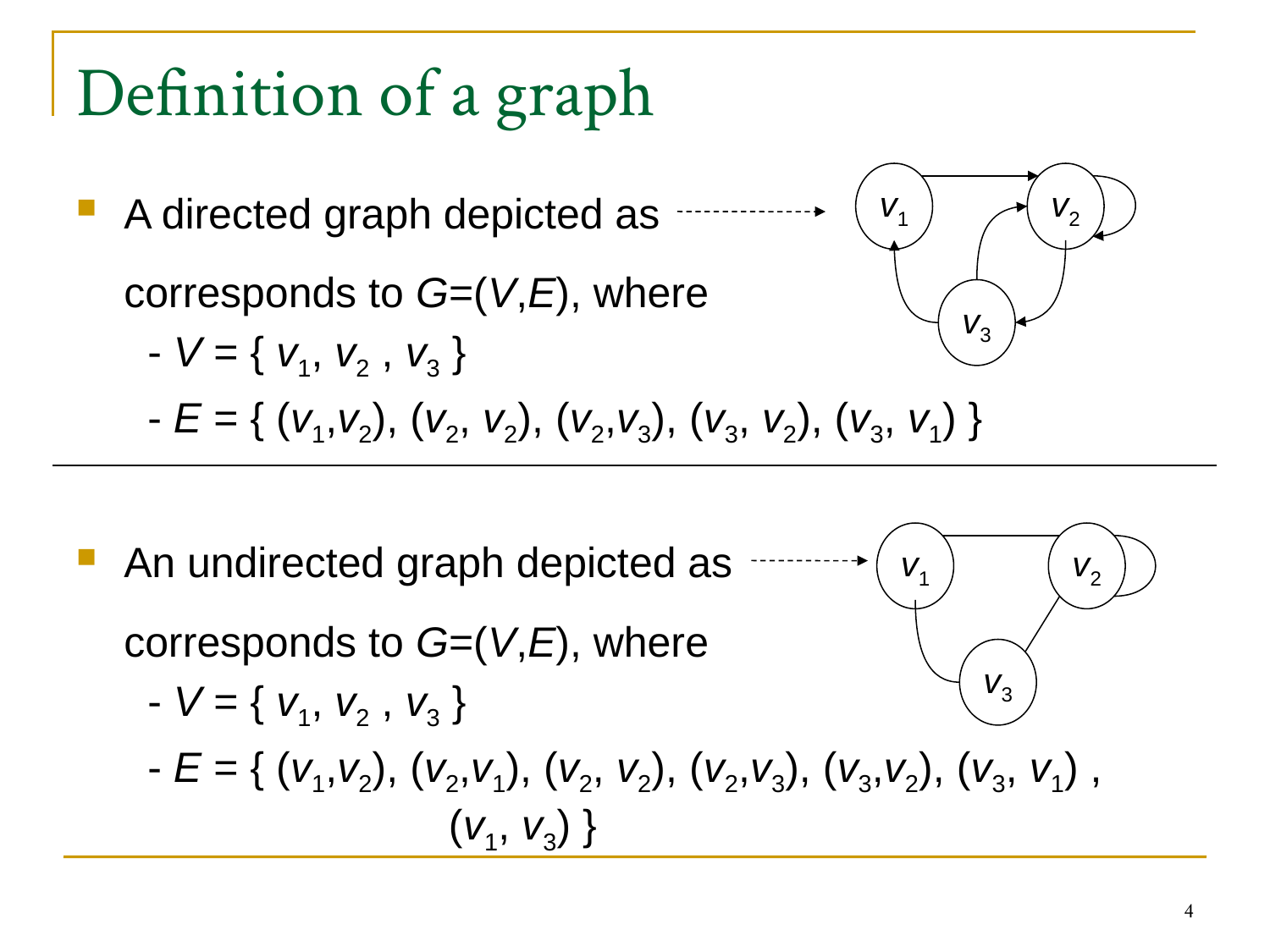

# Definition of a graph
v1
v2
v3
A directed graph depicted as

	corresponds to G=(V,E), where
	  - V = { v1, v2 , v3 }
	  - E = { (v1,v2), (v2, v2), (v2,v3), (v3, v2), (v3, v1) }

An undirected graph depicted as

	corresponds to G=(V,E), where
	  - V = { v1, v2 , v3 }
	  - E = { (v1,v2), (v2,v1), (v2, v2), (v2,v3), (v3,v2), (v3, v1) ,                      	      (v1, v3) }

v1
v2

v3
4